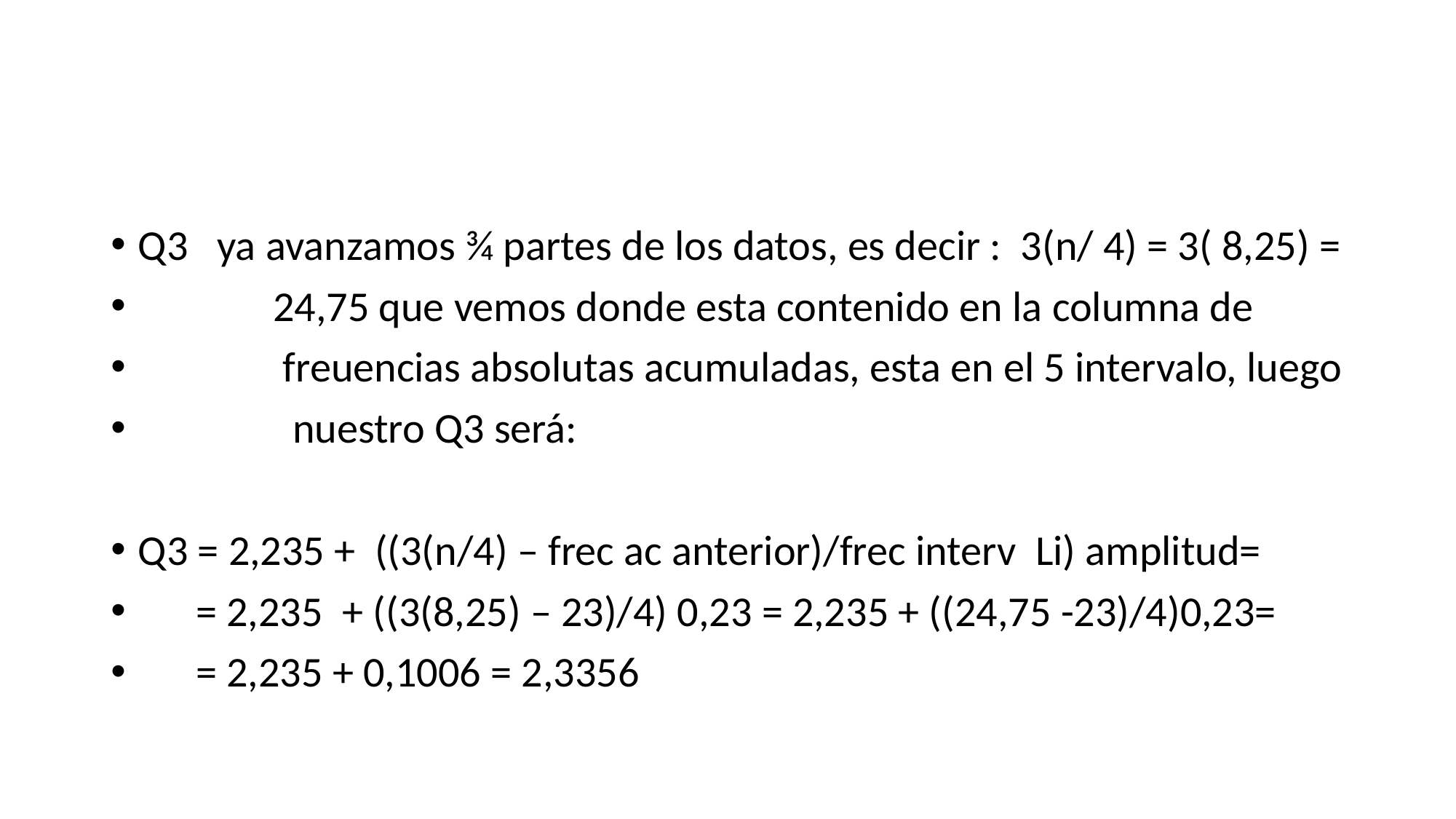

#
Q3   ya avanzamos ¾ partes de los datos, es decir :  3(n/ 4) = 3( 8,25) =
              24,75 que vemos donde esta contenido en la columna de
               freuencias absolutas acumuladas, esta en el 5 intervalo, luego
                nuestro Q3 será:

Q3 = 2,235 +  ((3(n/4) – frec ac anterior)/frec interv  Li) amplitud=
      = 2,235  + ((3(8,25) – 23)/4) 0,23 = 2,235 + ((24,75 -23)/4)0,23=
      = 2,235 + 0,1006 = 2,3356